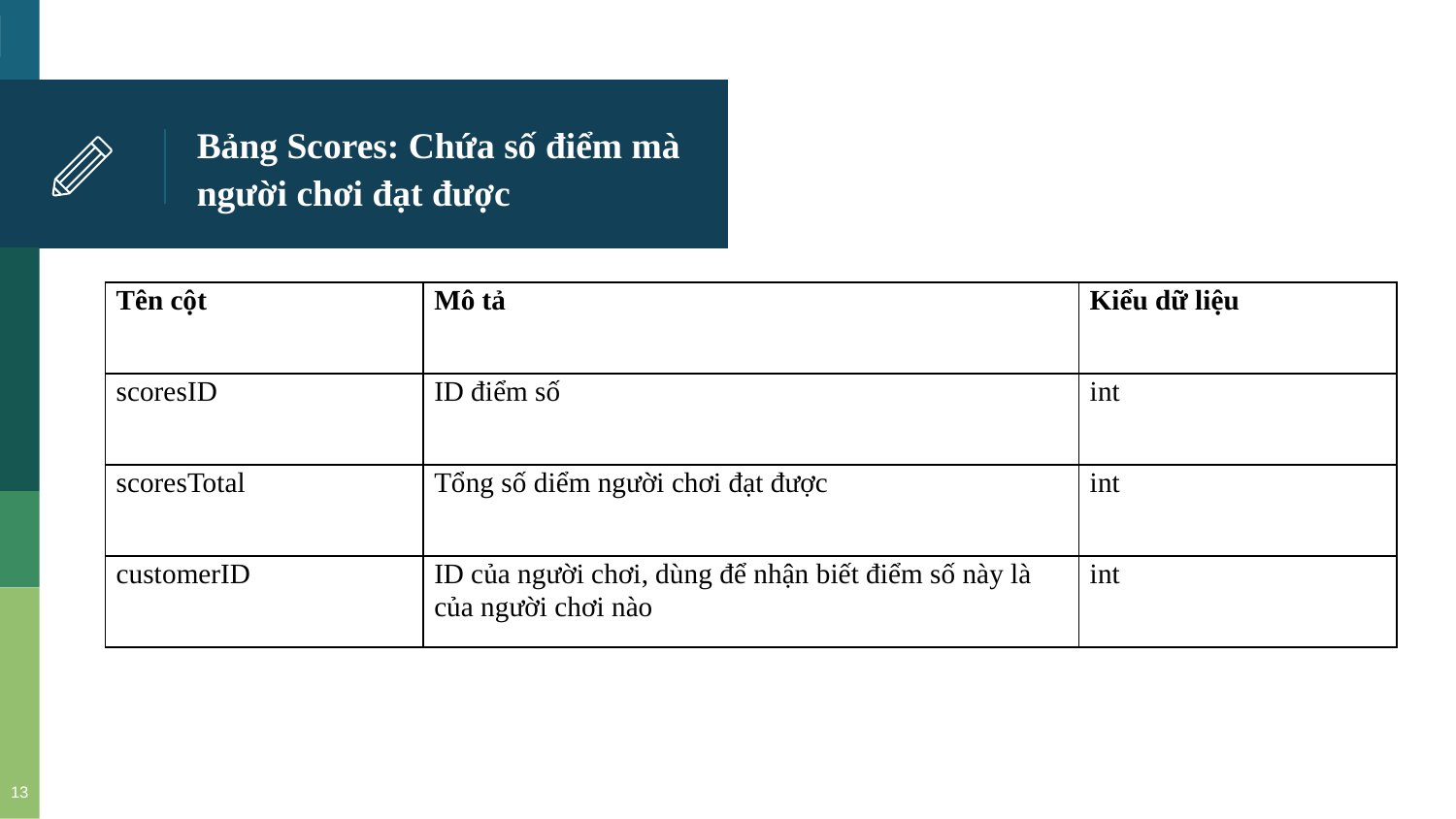

# Bảng Scores: Chứa số điểm mà người chơi đạt được

| Tên cột | Mô tả | Kiểu dữ liệu |
| --- | --- | --- |
| scoresID | ID điểm số | int |
| scoresTotal | Tổng số diểm người chơi đạt được | int |
| customerID | ID của người chơi, dùng để nhận biết điểm số này là của người chơi nào | int |
13